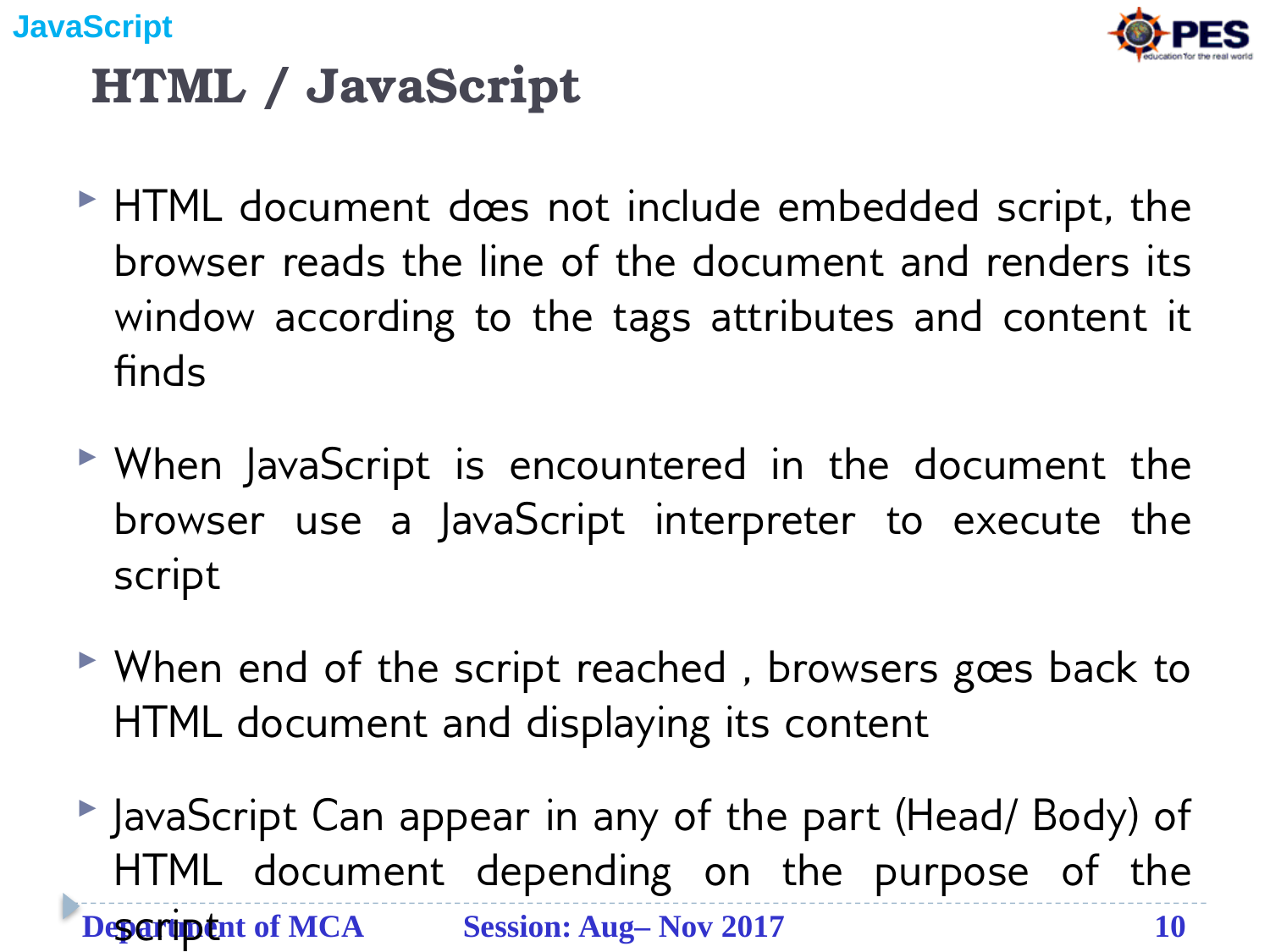

# HTML / JavaScript
HTML document does not include embedded script, the browser reads the line of the document and renders its window according to the tags attributes and content it finds

When JavaScript is encountered in the document the browser use a JavaScript interpreter to execute the script

When end of the script reached , browsers goes back to HTML document and displaying its content

JavaScript Can appear in any of the part (Head/ Body) of HTML document depending on the purpose of the script